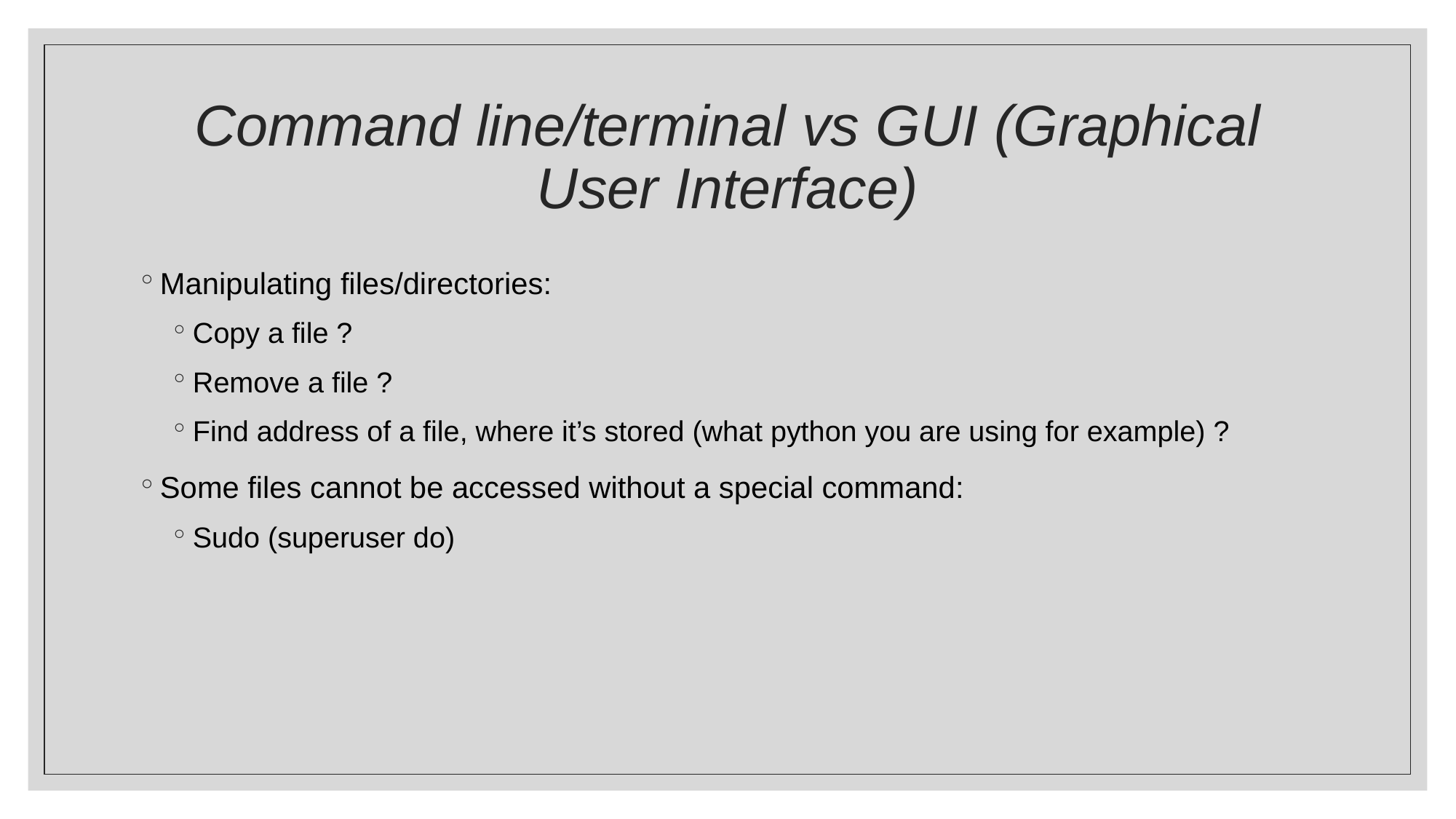

# Command line/terminal vs GUI (Graphical User Interface)
Manipulating files/directories:
Copy a file ?
Remove a file ?
Find address of a file, where it’s stored (what python you are using for example) ?
Some files cannot be accessed without a special command:
Sudo (superuser do)